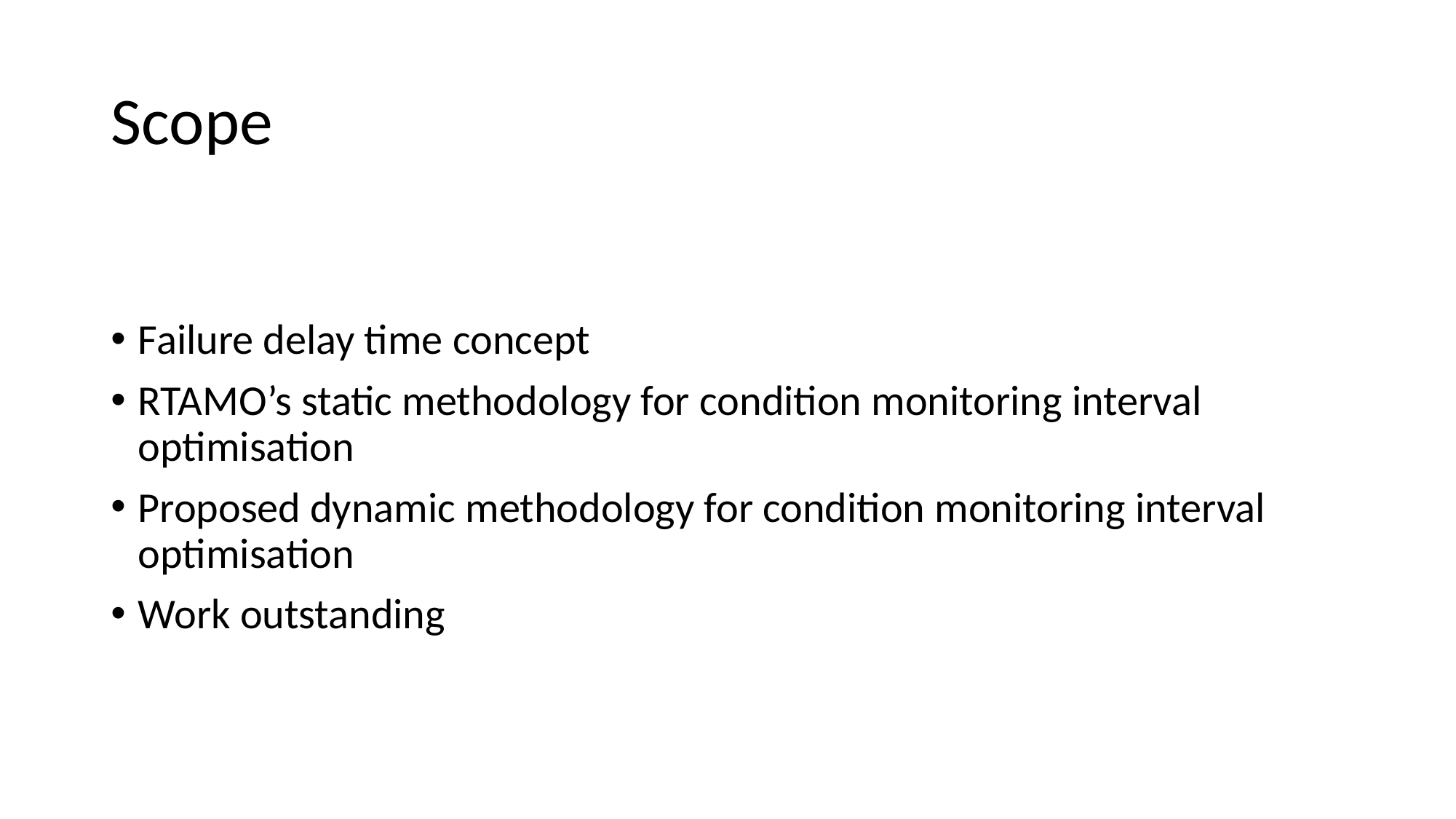

# Scope
Failure delay time concept
RTAMO’s static methodology for condition monitoring interval optimisation
Proposed dynamic methodology for condition monitoring interval optimisation
Work outstanding